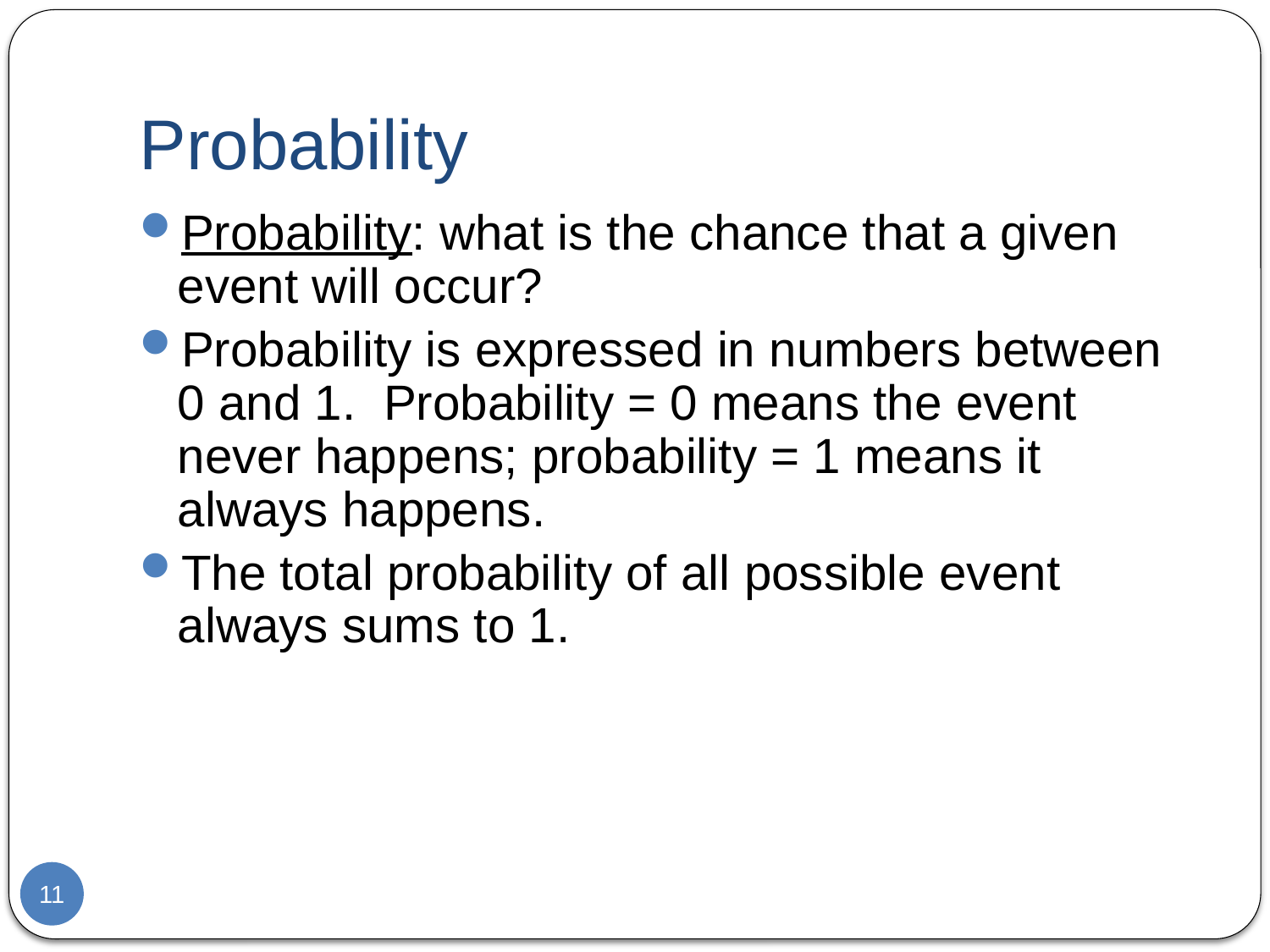

# Probability
Probability: what is the chance that a given event will occur?
Probability is expressed in numbers between 0 and 1.  Probability = 0 means the event never happens; probability = 1 means it always happens.
The total probability of all possible event always sums to 1.
11